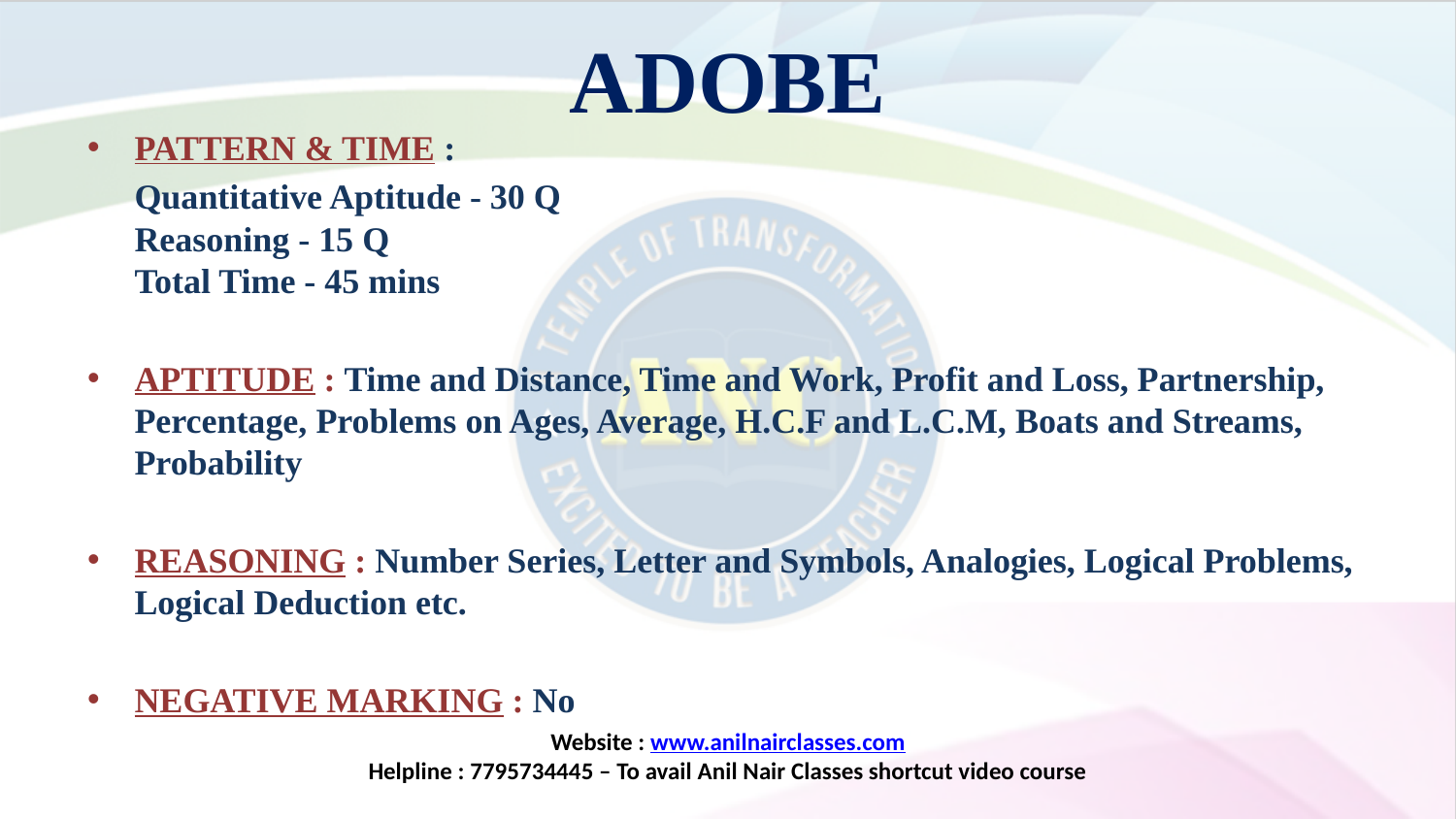

# ADOBE
PATTERN & TIME :
	Quantitative Aptitude - 30 Q
Reasoning - 15 Q
Total Time - 45 mins

APTITUDE : Time and Distance, Time and Work, Profit and Loss, Partnership, Percentage, Problems on Ages, Average, H.C.F and L.C.M, Boats and Streams, Probability

REASONING : Number Series, Letter and Symbols, Analogies, Logical Problems, Logical Deduction etc.

NEGATIVE MARKING : No

Website : www.anilnairclasses.com
Helpline : 7795734445 – To avail Anil Nair Classes shortcut video course